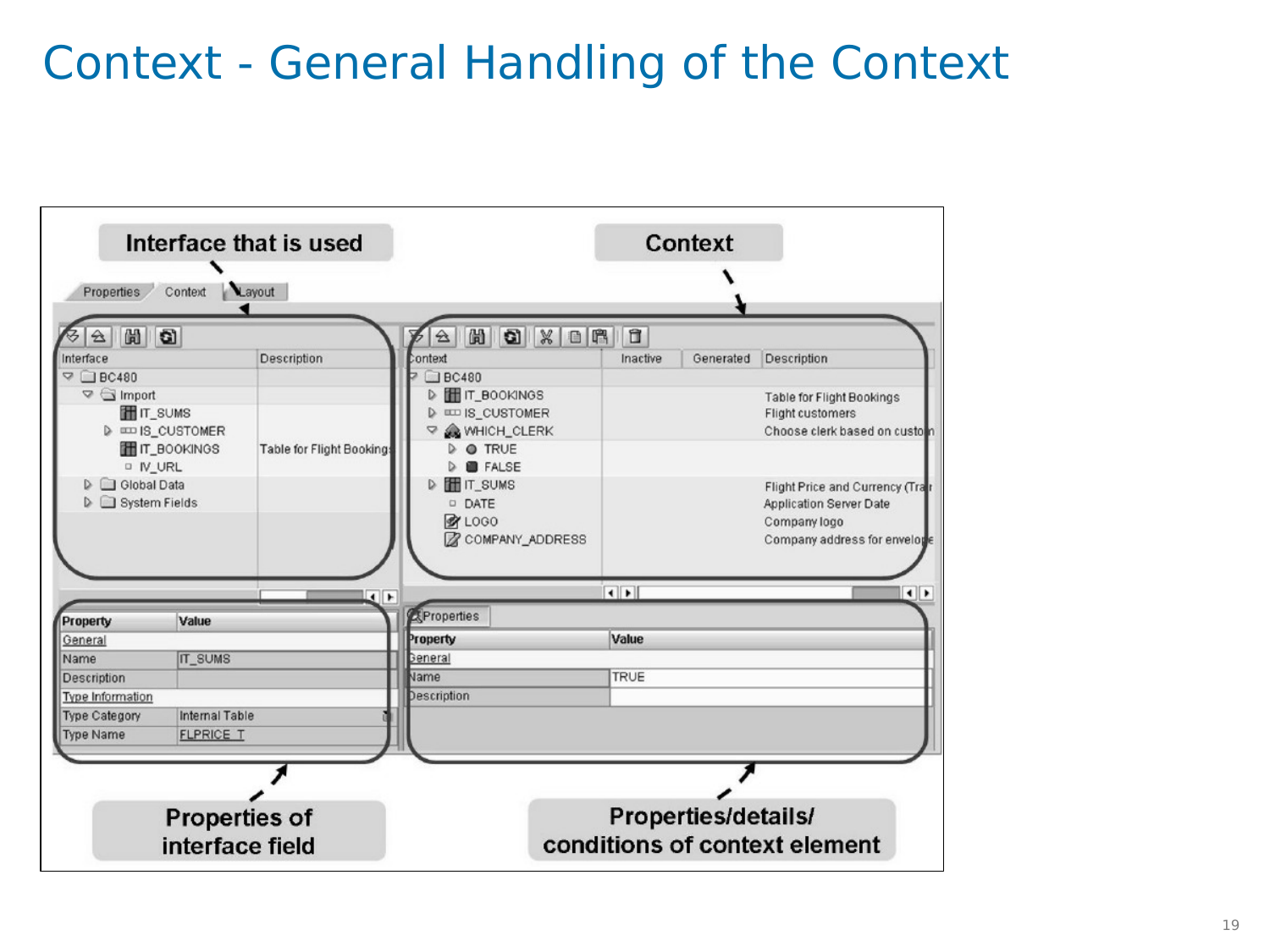

# Context - General Handling of the Context

19